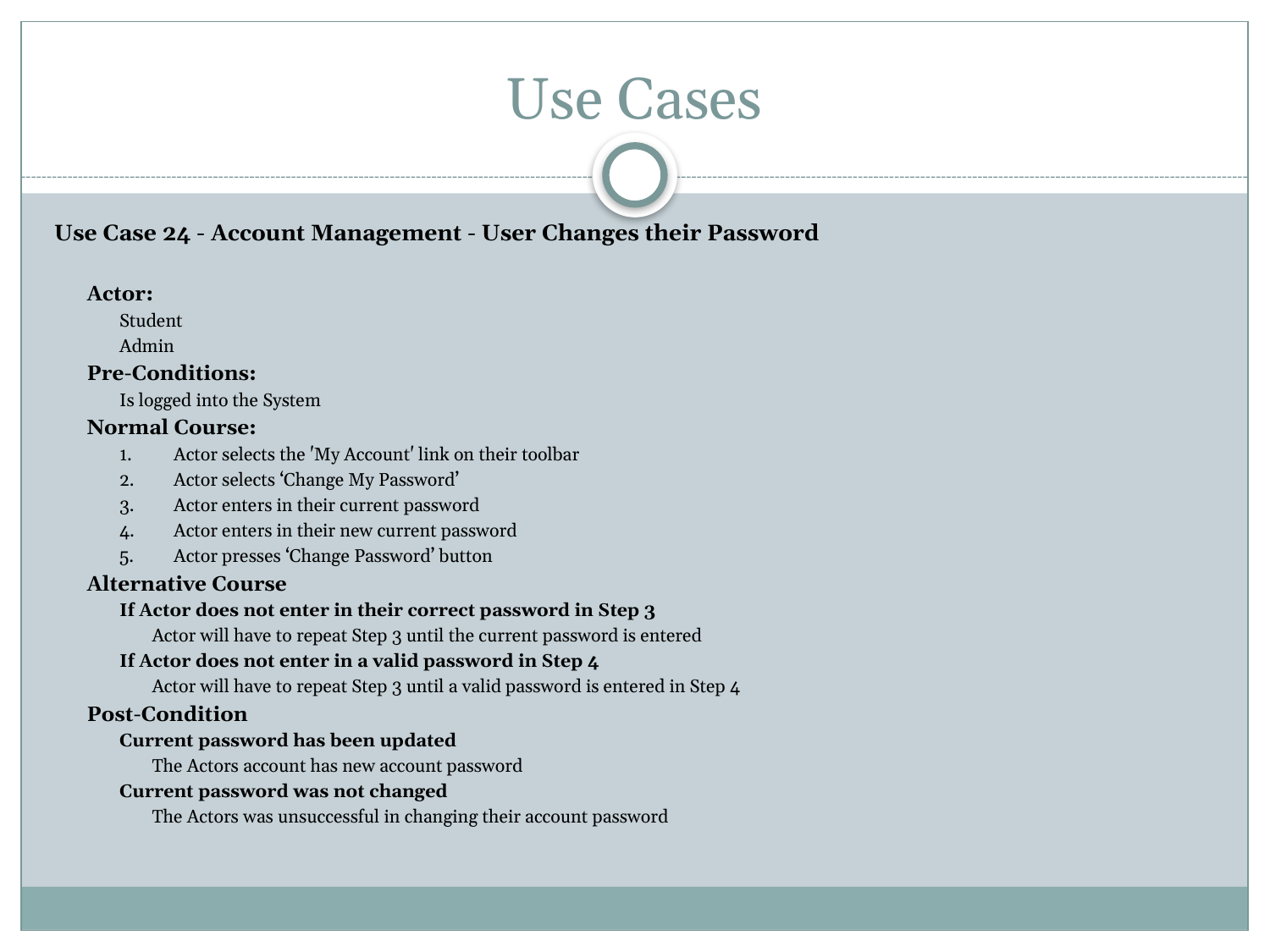

# Use Cases
Use Case 24 - Account Management - User Changes their Password

Actor:
Student
Admin
Pre-Conditions:
Is logged into the System
Normal Course:
Actor selects the 'My Account' link on their toolbar
Actor selects ‘Change My Password’
Actor enters in their current password
Actor enters in their new current password
Actor presses ‘Change Password’ button
Alternative Course
If Actor does not enter in their correct password in Step 3
Actor will have to repeat Step 3 until the current password is entered
If Actor does not enter in a valid password in Step 4
Actor will have to repeat Step 3 until a valid password is entered in Step 4
Post-Condition
Current password has been updated
The Actors account has new account password
Current password was not changed
The Actors was unsuccessful in changing their account password